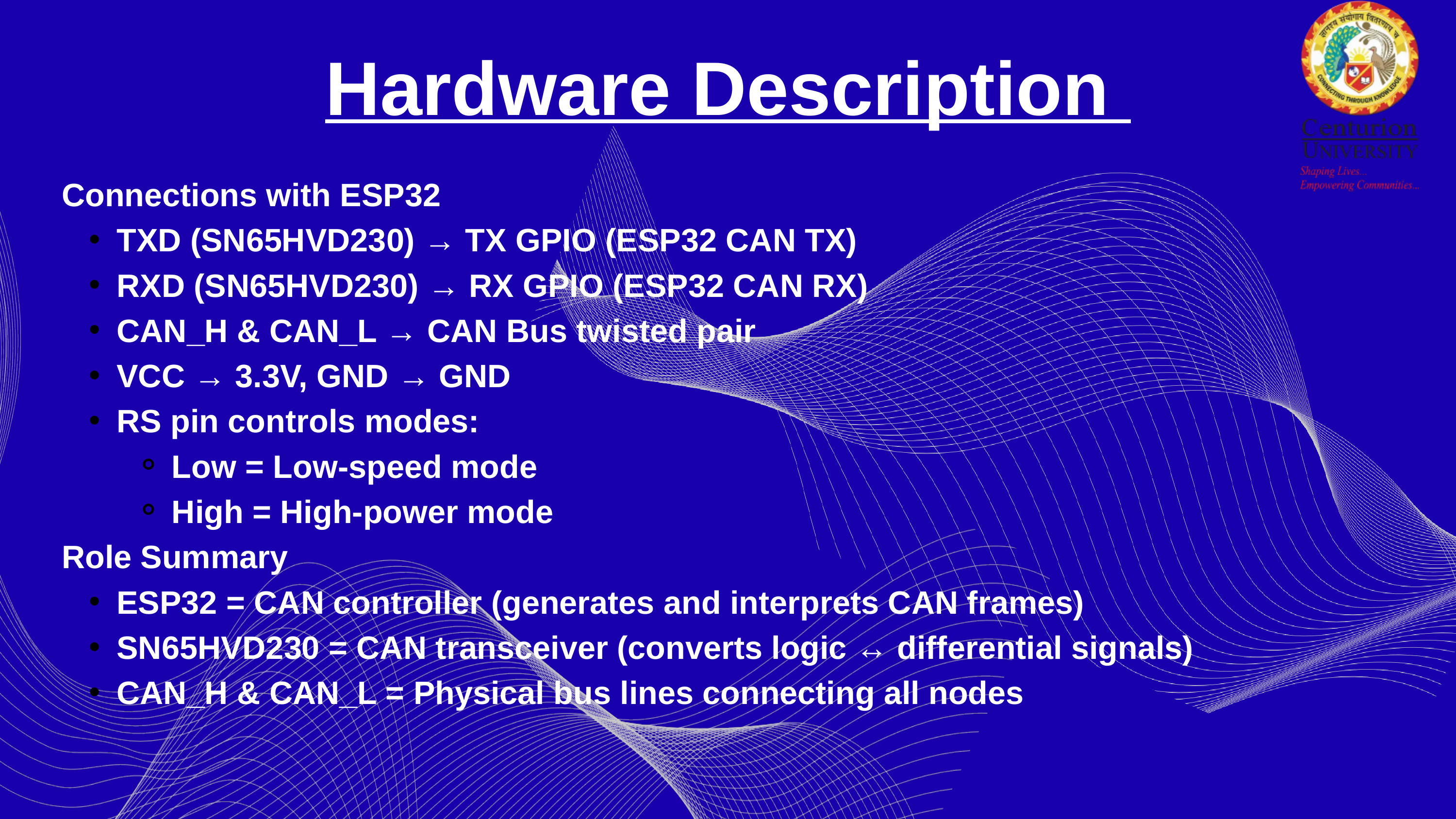

Hardware Description

Connections with ESP32
TXD (SN65HVD230) → TX GPIO (ESP32 CAN TX)
RXD (SN65HVD230) → RX GPIO (ESP32 CAN RX)
CAN_H & CAN_L → CAN Bus twisted pair
VCC → 3.3V, GND → GND
RS pin controls modes:
Low = Low-speed mode
High = High-power mode
Role Summary
ESP32 = CAN controller (generates and interprets CAN frames)
SN65HVD230 = CAN transceiver (converts logic ↔ differential signals)
CAN_H & CAN_L = Physical bus lines connecting all nodes